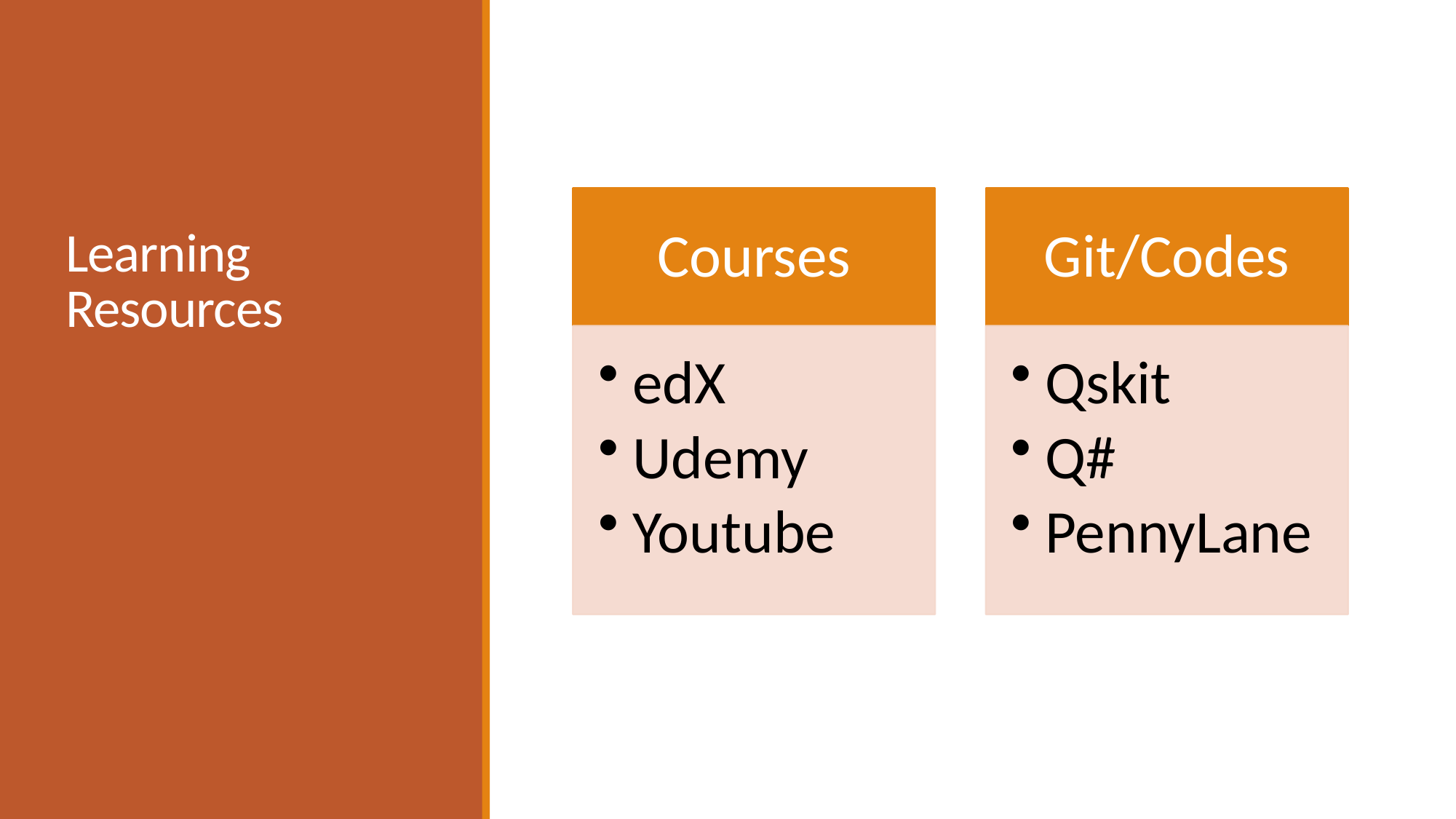

# Learning Resources
Courses
edX
Udemy
Youtube
Git/Codes
Qskit
Q#
PennyLane